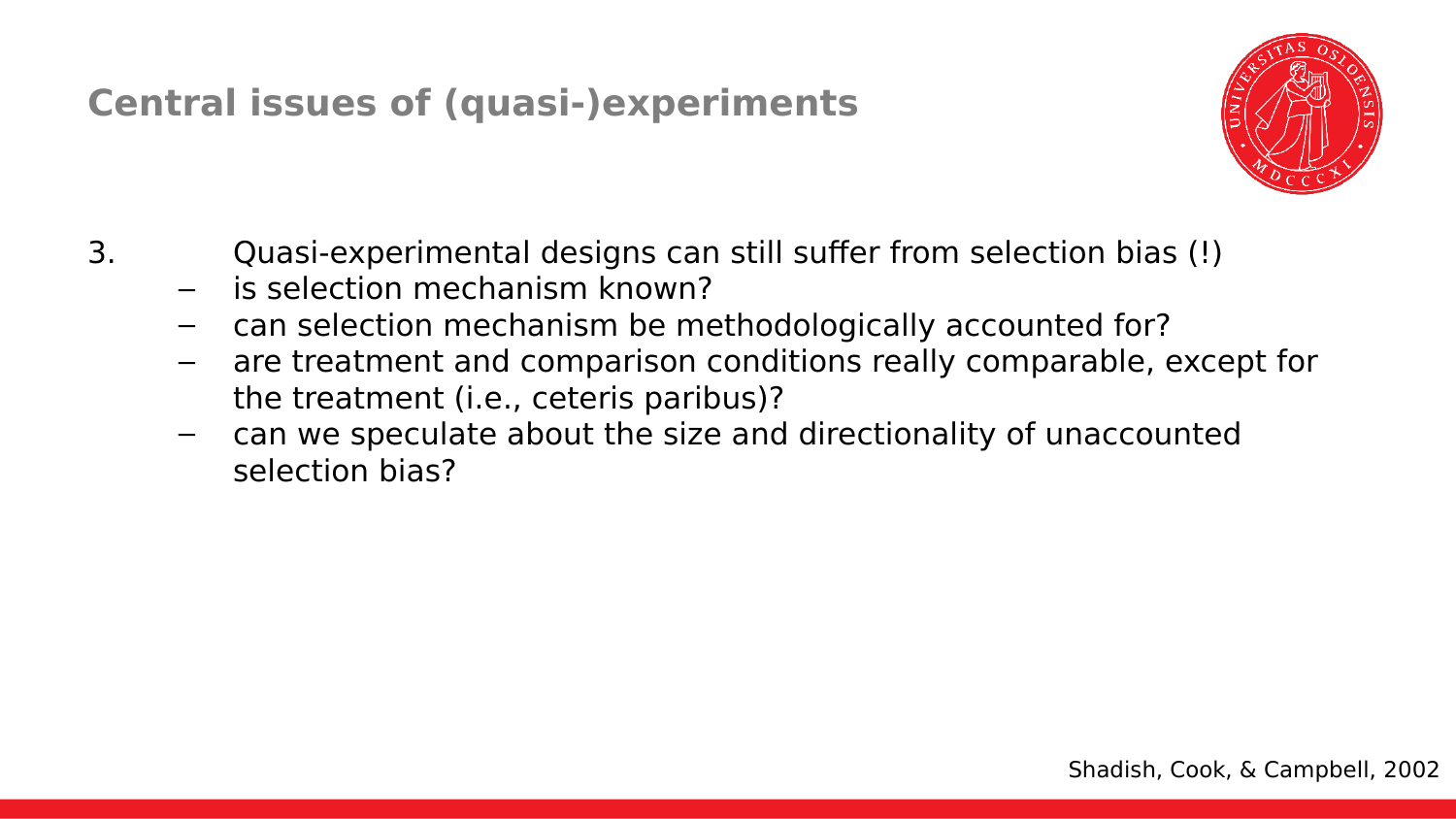

# Central issues of (quasi-)experiments
3.	Quasi-experimental designs can still suffer from selection bias (!)
is selection mechanism known?
can selection mechanism be methodologically accounted for?
are treatment and comparison conditions really comparable, except for the treatment (i.e., ceteris paribus)?
can we speculate about the size and directionality of unaccounted selection bias?
Shadish, Cook, & Campbell, 2002